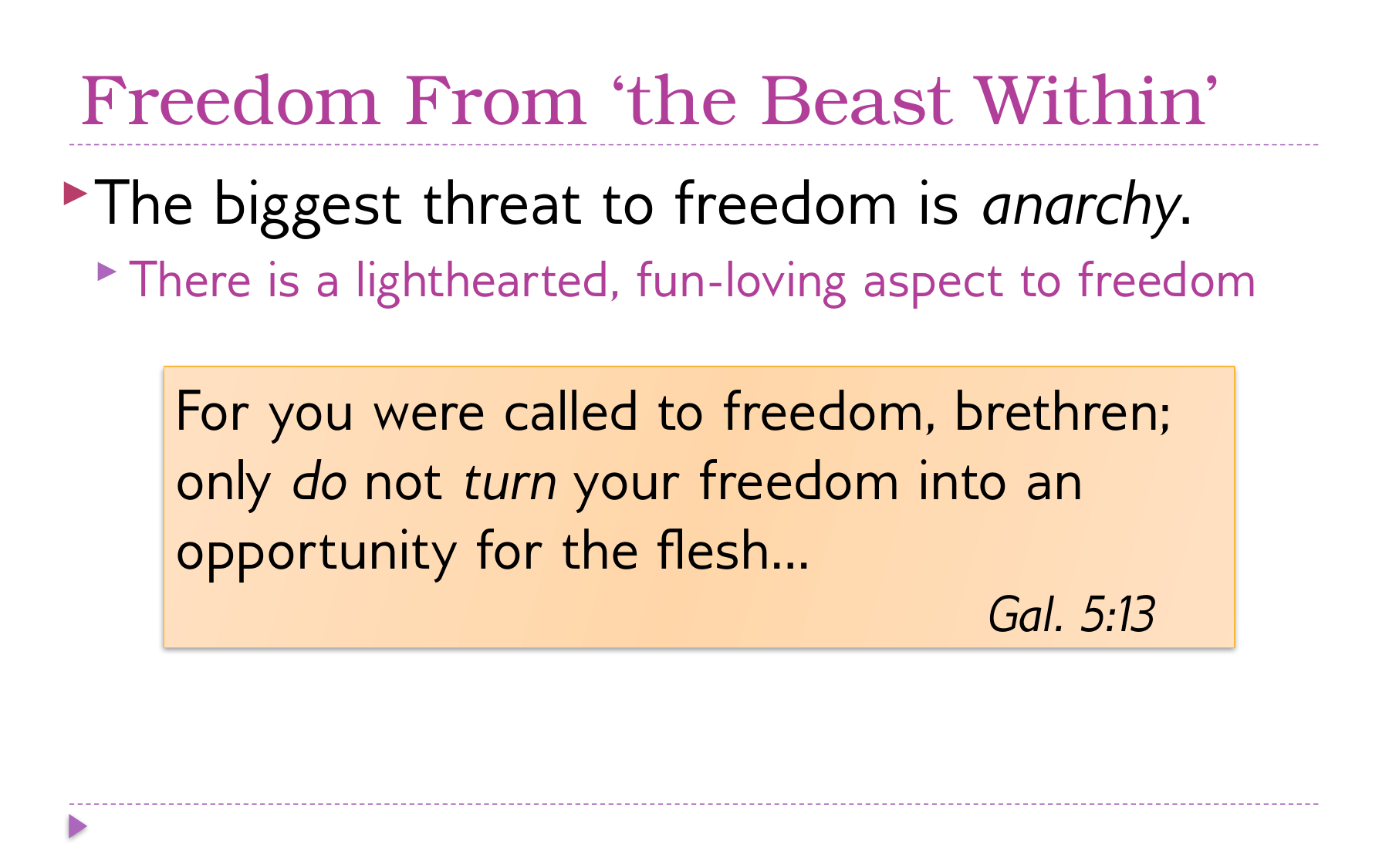

# Freedom From ‘the Beast Within’
The biggest threat to freedom is anarchy.
There is a lighthearted, fun-loving aspect to freedom
For you were called to freedom, brethren; only do not turn your freedom into an opportunity for the flesh…
							Gal. 5:13